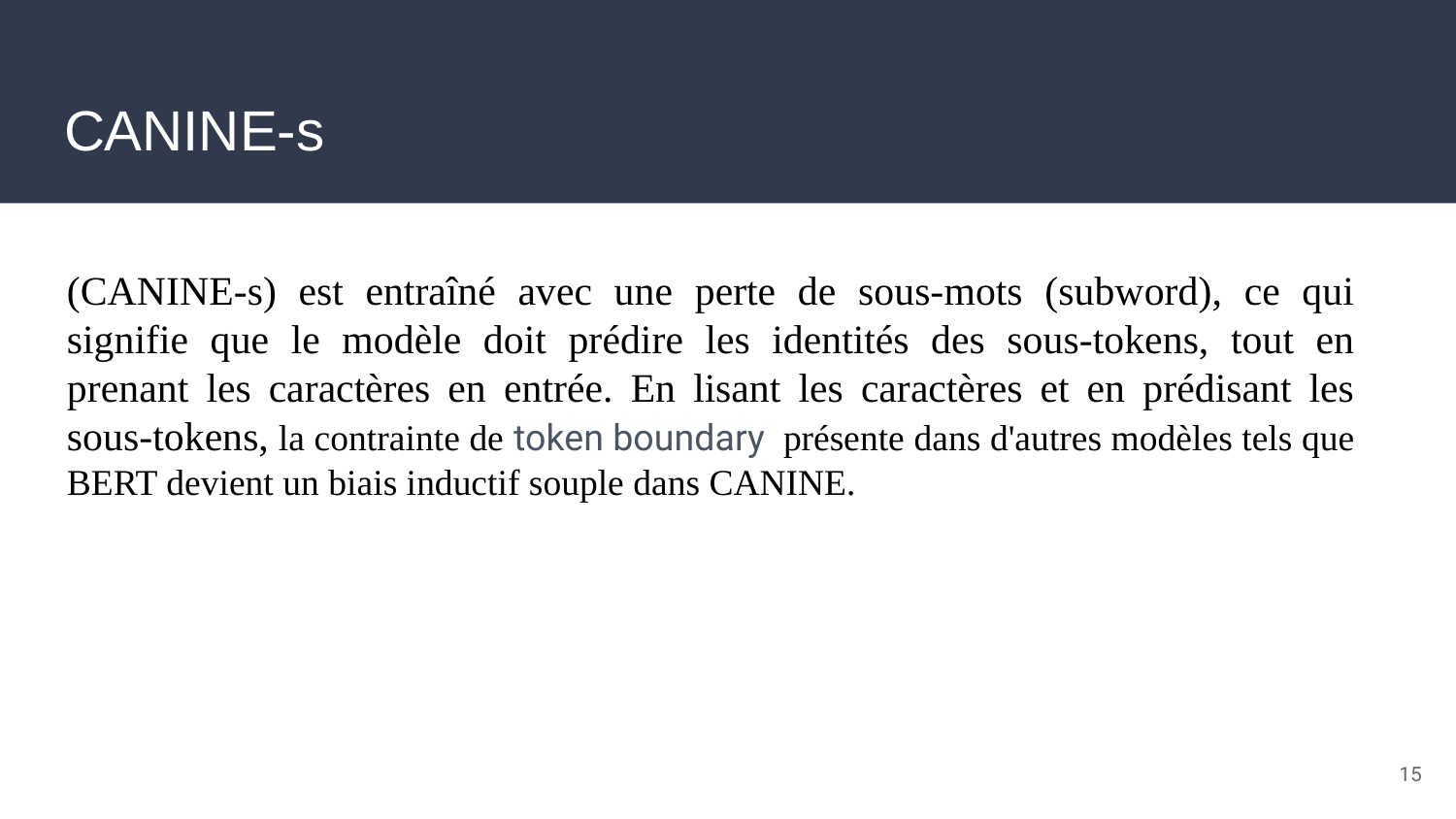

# CANINE-s
(CANINE-s) est entraîné avec une perte de sous-mots (subword), ce qui signifie que le modèle doit prédire les identités des sous-tokens, tout en prenant les caractères en entrée. En lisant les caractères et en prédisant les sous-tokens, la contrainte de token boundary  présente dans d'autres modèles tels que BERT devient un biais inductif souple dans CANINE.
15